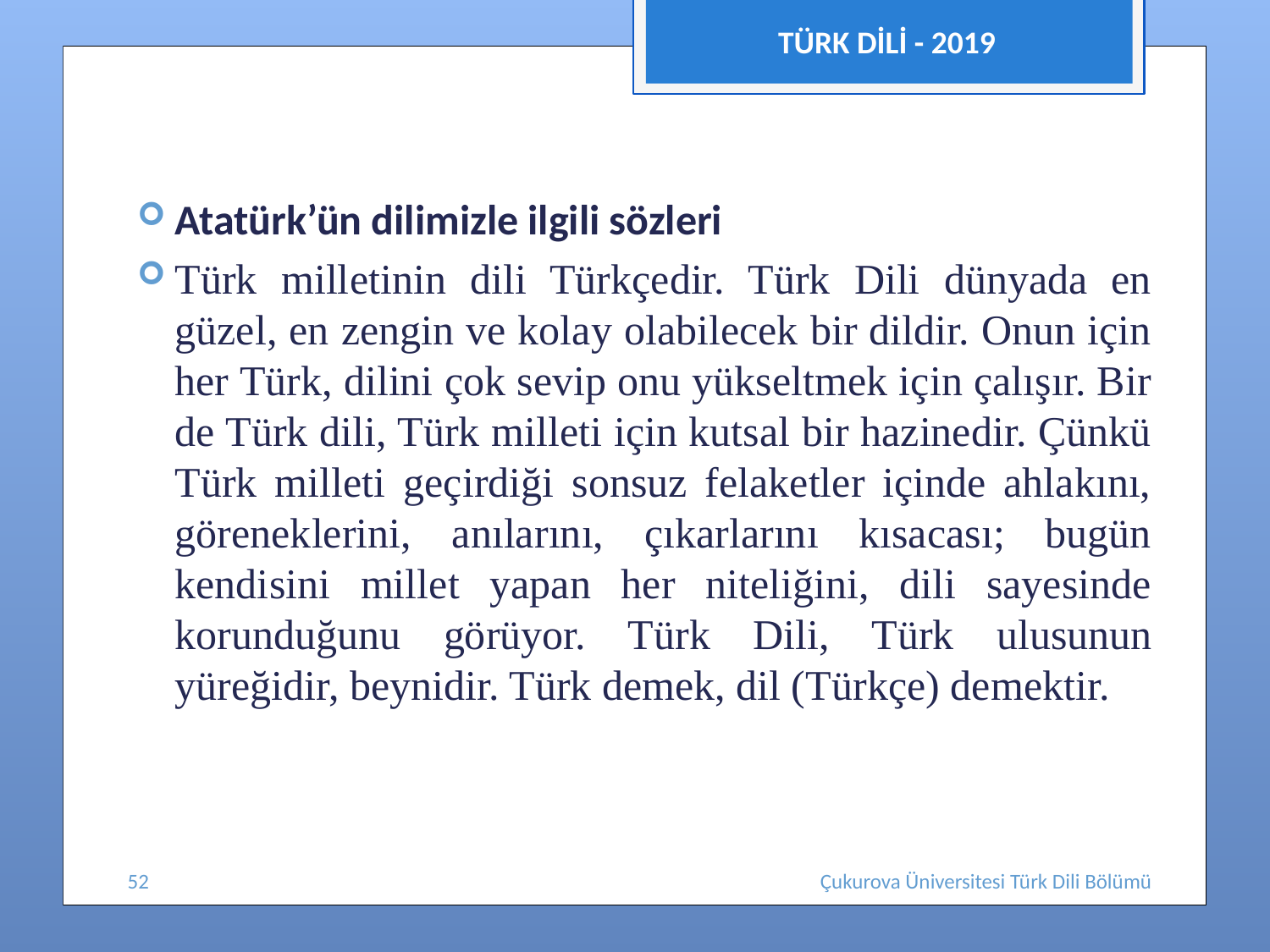

TÜRK DİLİ - 2019
#
Atatürk’ün dilimizle ilgili sözleri
Türk milletinin dili Türkçedir. Türk Dili dünyada en güzel, en zengin ve kolay olabilecek bir dildir. Onun için her Türk, dilini çok sevip onu yükseltmek için çalışır. Bir de Türk dili, Türk milleti için kutsal bir hazinedir. Çünkü Türk milleti geçirdiği sonsuz felaketler içinde ahlakını, göreneklerini, anılarını, çıkarlarını kısacası; bugün kendisini millet yapan her niteliğini, dili sayesinde korunduğunu görüyor. Türk Dili, Türk ulusunun yüreğidir, beynidir. Türk demek, dil (Türkçe) demektir.
52
Çukurova Üniversitesi Türk Dili Bölümü